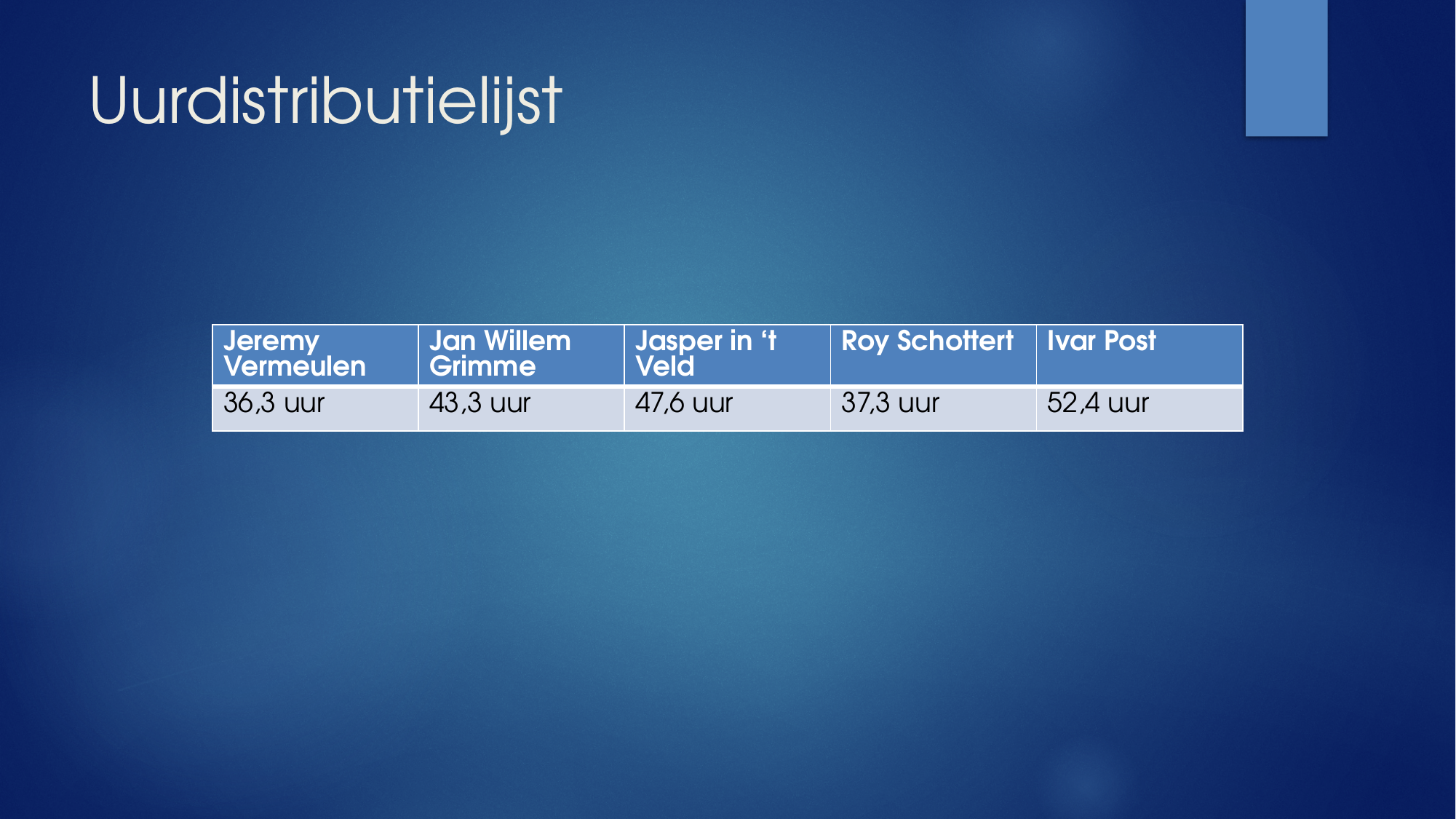

# Uurdistributielijst
| Jeremy Vermeulen | Jan Willem Grimme | Jasper in ‘t Veld | Roy Schottert | Ivar Post |
| --- | --- | --- | --- | --- |
| 36,3 uur | 43,3 uur | 47,6 uur | 37,3 uur | 52,4 uur |